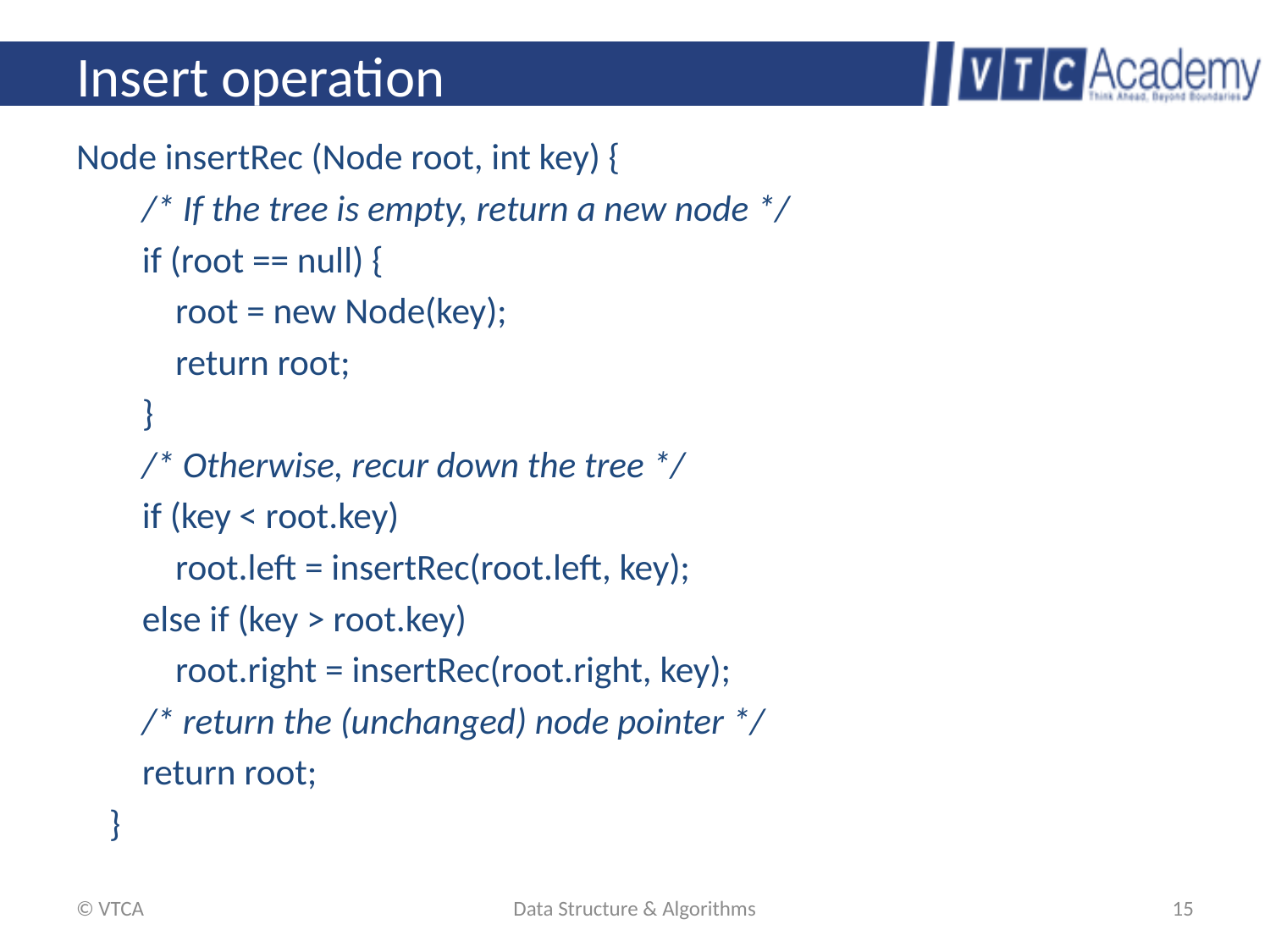

# Insert operation
Node insertRec (Node root, int key) {
        /* If the tree is empty, return a new node */
        if (root == null) {
            root = new Node(key);
            return root;
        }
        /* Otherwise, recur down the tree */
        if (key < root.key)
            root.left = insertRec(root.left, key);
        else if (key > root.key)
            root.right = insertRec(root.right, key);
        /* return the (unchanged) node pointer */
        return root;
    }

© VTCA
Data Structure & Algorithms
15